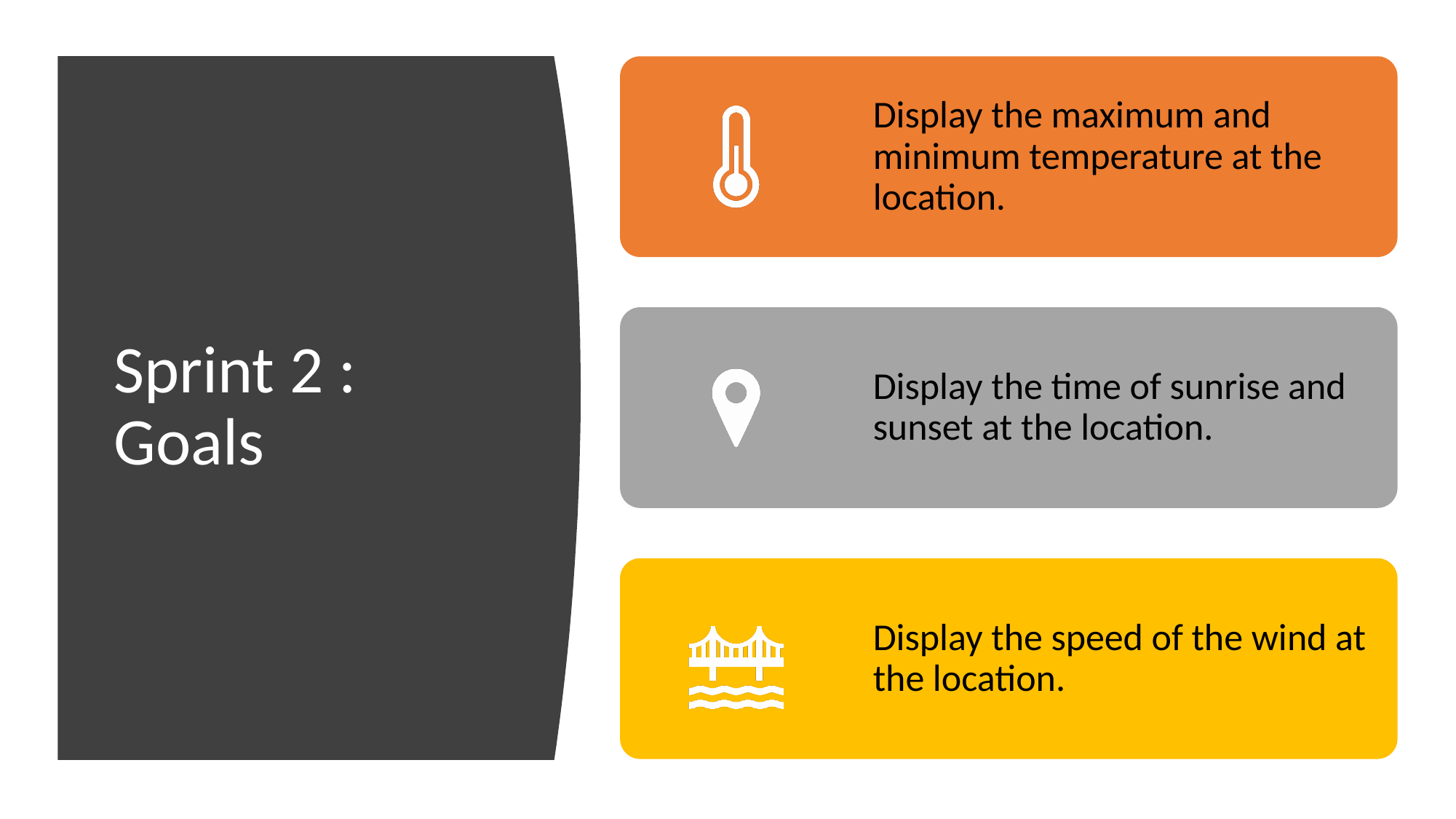

Display the maximum and minimum temperature at the location.
Display the time of sunrise and sunset at the location.
Display the speed of the wind at the location.

# Sprint 2 : Goals